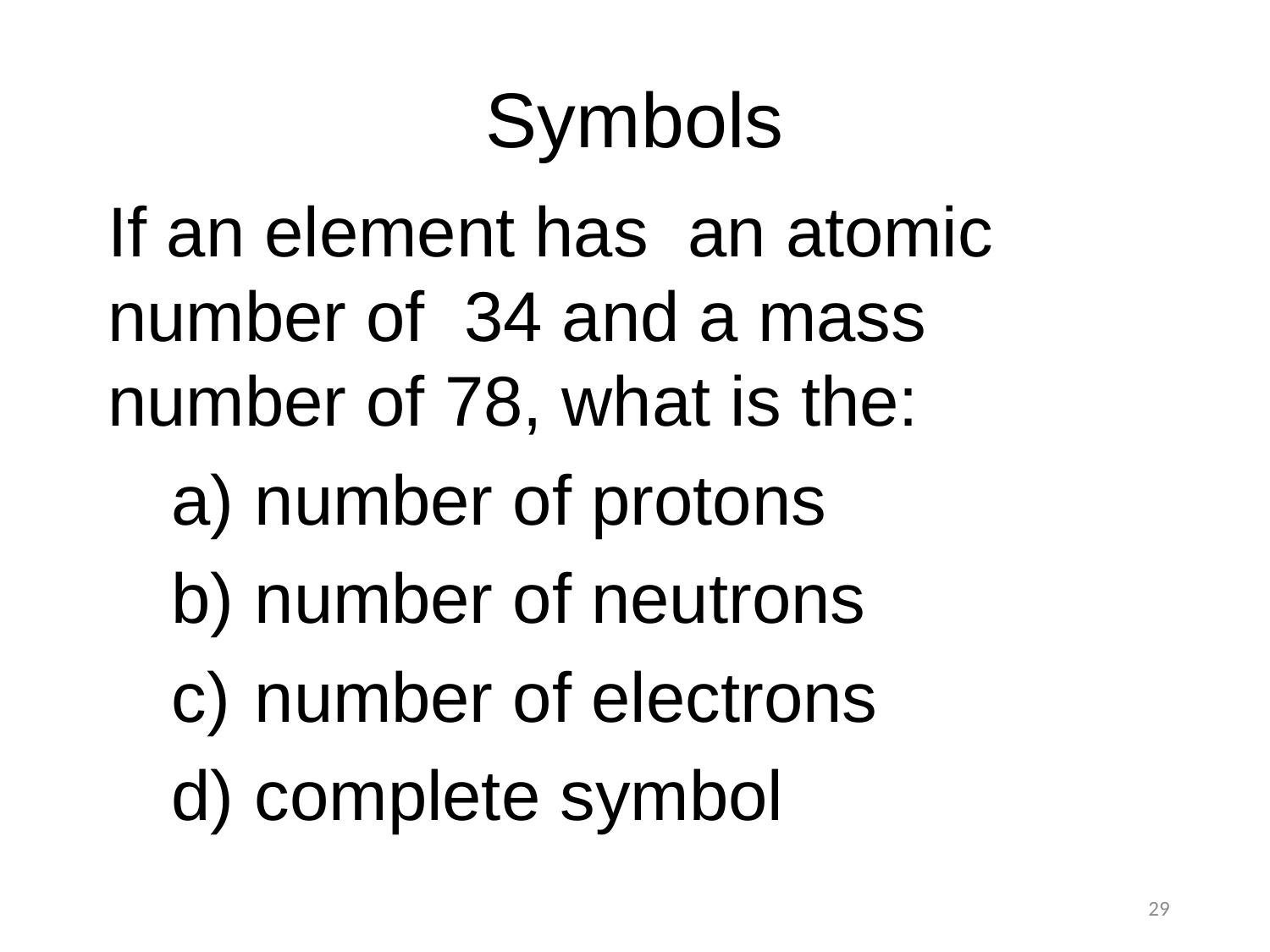

Symbols
If an element has  an atomic number of  34 and a mass number of 78, what is the:
 number of protons
 number of neutrons
 number of electrons
 complete symbol
29